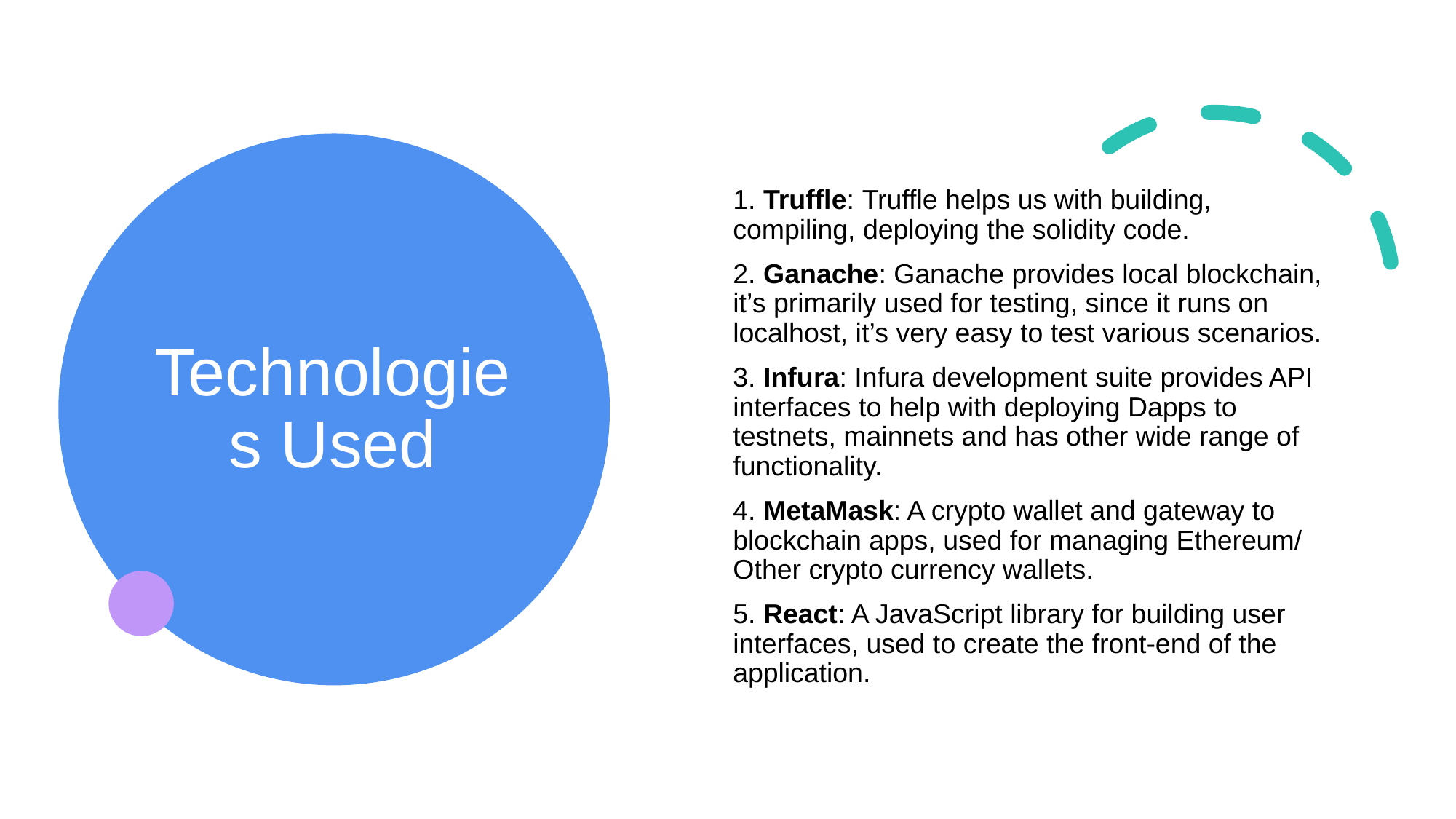

# Technologies Used
1. Truffle: Truffle helps us with building, compiling, deploying the solidity code.
2. Ganache: Ganache provides local blockchain, it’s primarily used for testing, since it runs on localhost, it’s very easy to test various scenarios.
3. Infura: Infura development suite provides API interfaces to help with deploying Dapps to testnets, mainnets and has other wide range of functionality.
4. MetaMask: A crypto wallet and gateway to blockchain apps, used for managing Ethereum/ Other crypto currency wallets.
5. React: A JavaScript library for building user interfaces, used to create the front-end of the application.